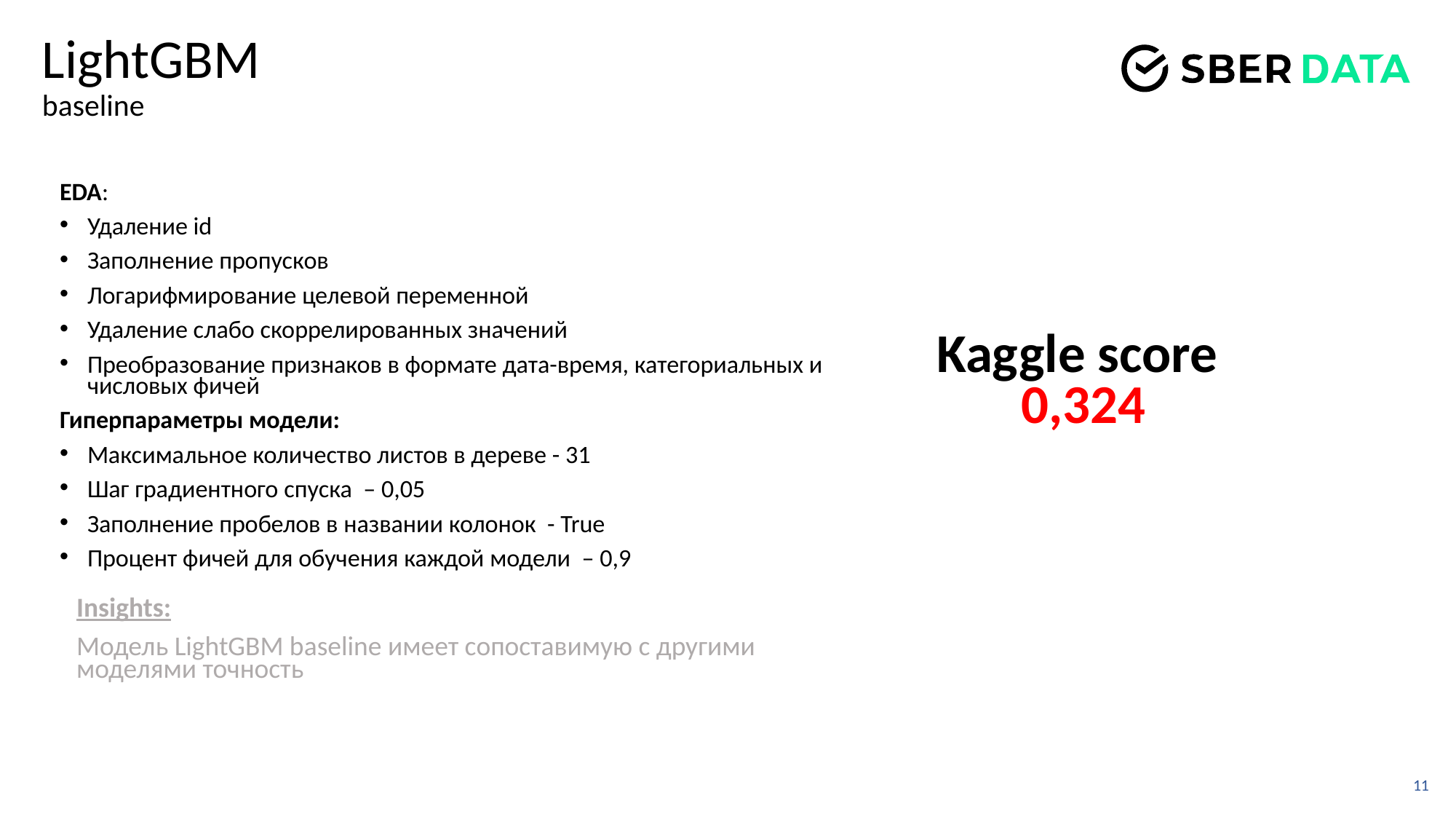

# LightGBM baseline
EDA:
Удаление id
Заполнение пропусков
Логарифмирование целевой переменной
Удаление слабо скоррелированных значений
Преобразование признаков в формате дата-время, категориальных и числовых фичей
Гиперпараметры модели:
Максимальное количество листов в дереве - 31
Шаг градиентного спуска  – 0,05
Заполнение пробелов в названии колонок  - True
Процент фичей для обучения каждой модели  – 0,9
Kaggle score
0,324
Insights:
Модель LightGBM baseline имеет сопоставимую с другими моделями точность